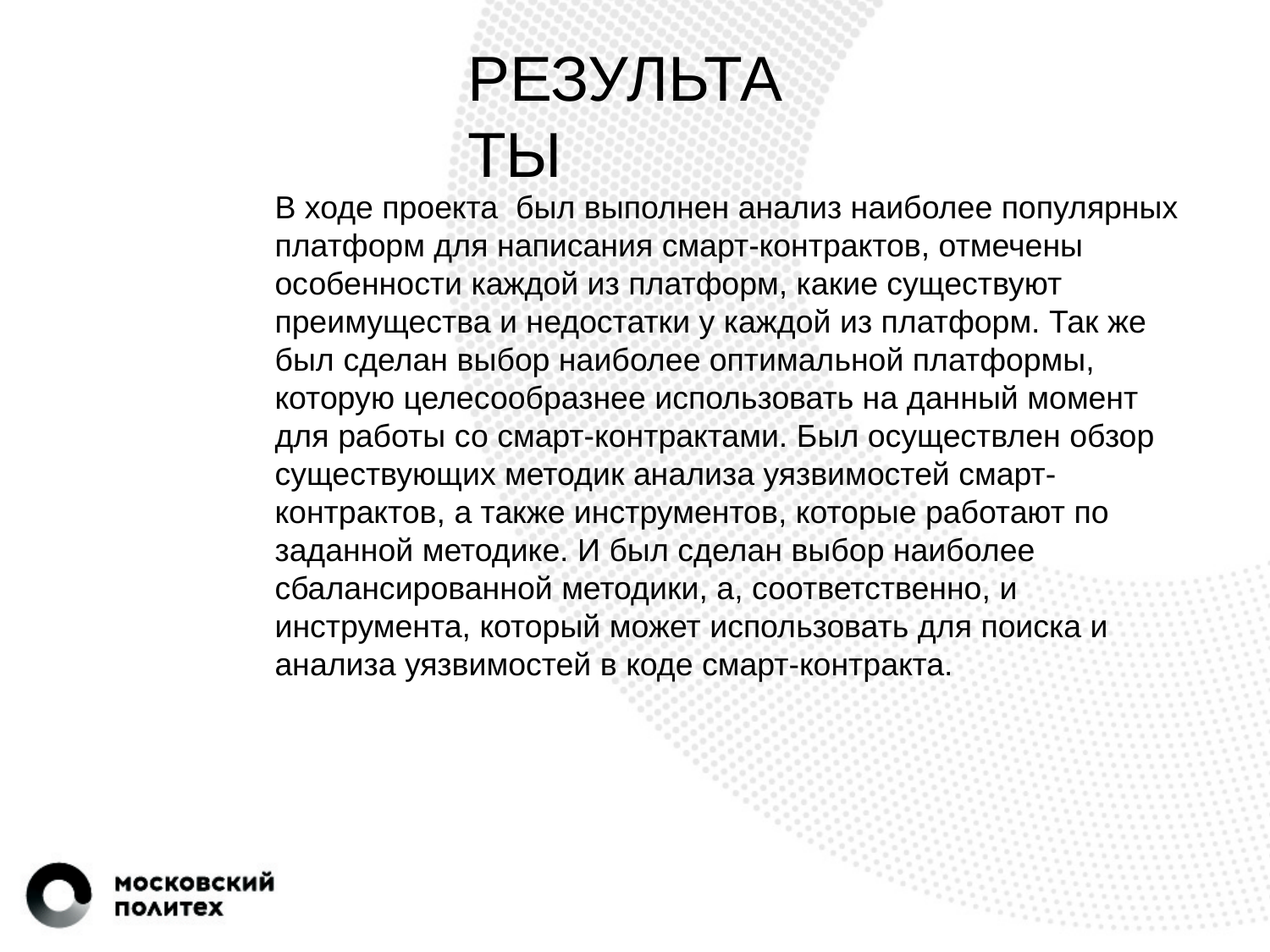

РЕЗУЛЬТАТЫ
В ходе проекта  был выполнен анализ наиболее популярных платформ для написания смарт-контрактов, отмечены особенности каждой из платформ, какие существуют преимущества и недостатки у каждой из платформ. Так же был сделан выбор наиболее оптимальной платформы, которую целесообразнее использовать на данный момент для работы со смарт-контрактами. Был осуществлен обзор существующих методик анализа уязвимостей смарт-контрактов, а также инструментов, которые работают по заданной методике. И был сделан выбор наиболее сбалансированной методики, а, соответственно, и инструмента, который может использовать для поиска и анализа уязвимостей в коде смарт-контракта.